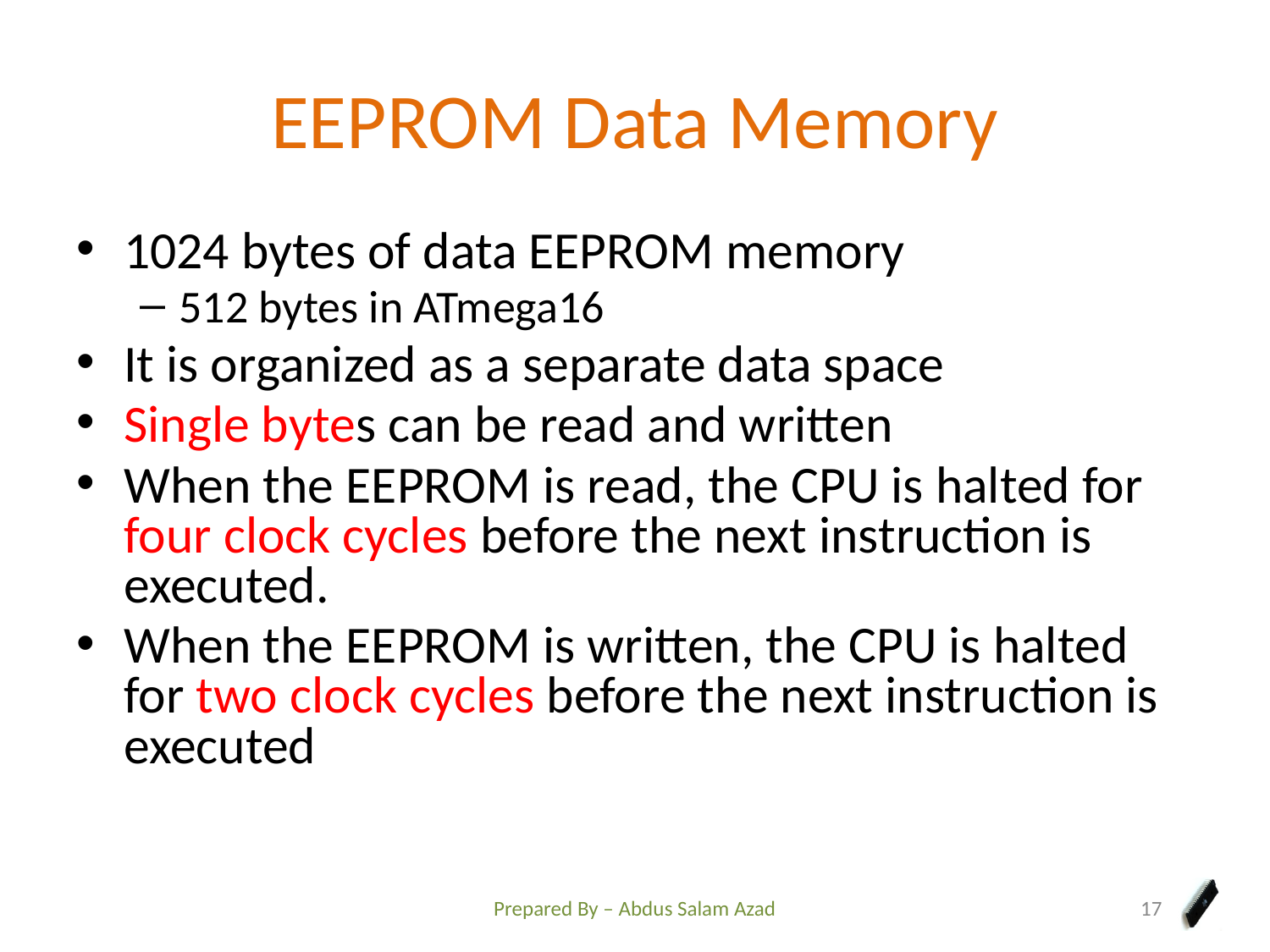

# EEPROM Data Memory
1024 bytes of data EEPROM memory
512 bytes in ATmega16
It is organized as a separate data space
Single bytes can be read and written
When the EEPROM is read, the CPU is halted for four clock cycles before the next instruction is executed.
When the EEPROM is written, the CPU is halted for two clock cycles before the next instruction is executed
Prepared By – Abdus Salam Azad
17